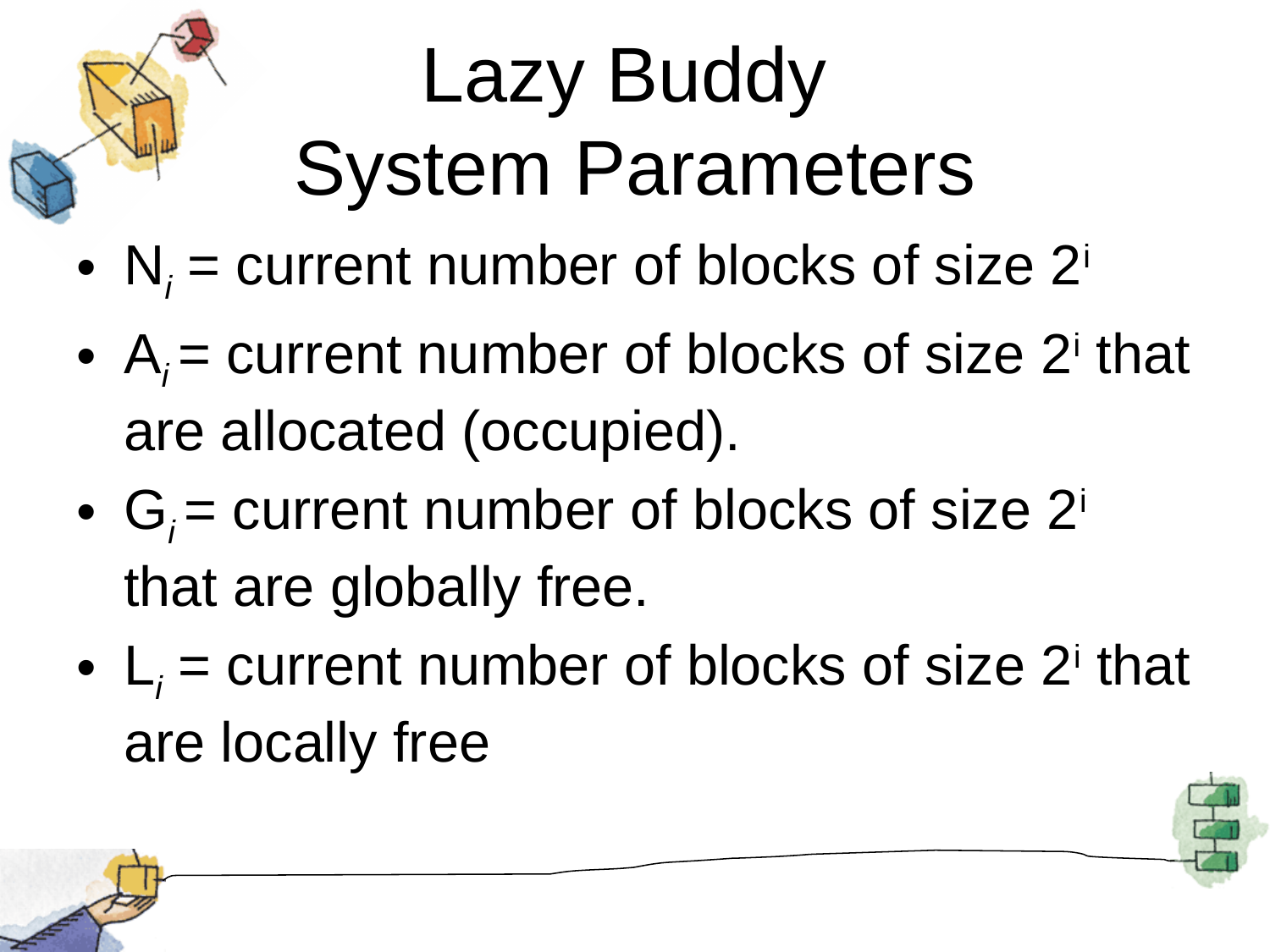

# Lazy Buddy System Parameters
Ni = current number of blocks of size 2i
Ai = current number of blocks of size 2i that are allocated (occupied).
Gi = current number of blocks of size 2i that are globally free.
Li = current number of blocks of size 2i that are locally free